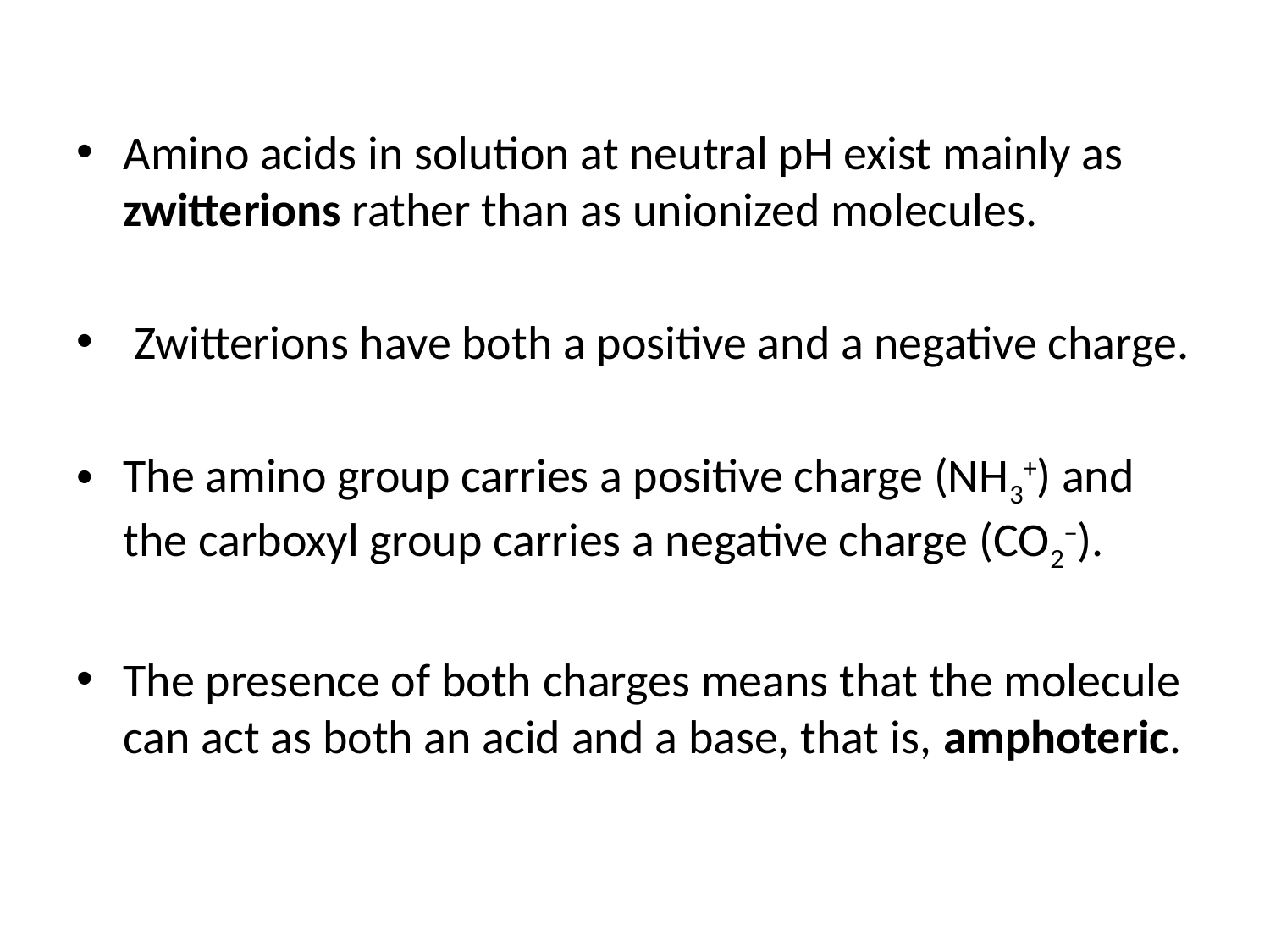

Amino acids in solution at neutral pH exist mainly as zwitterions rather than as unionized molecules.

 Zwitterions have both a positive and a negative charge.

The amino group carries a positive charge (NH3+) and the carboxyl group carries a negative charge (CO2−).

The presence of both charges means that the molecule can act as both an acid and a base, that is, amphoteric.